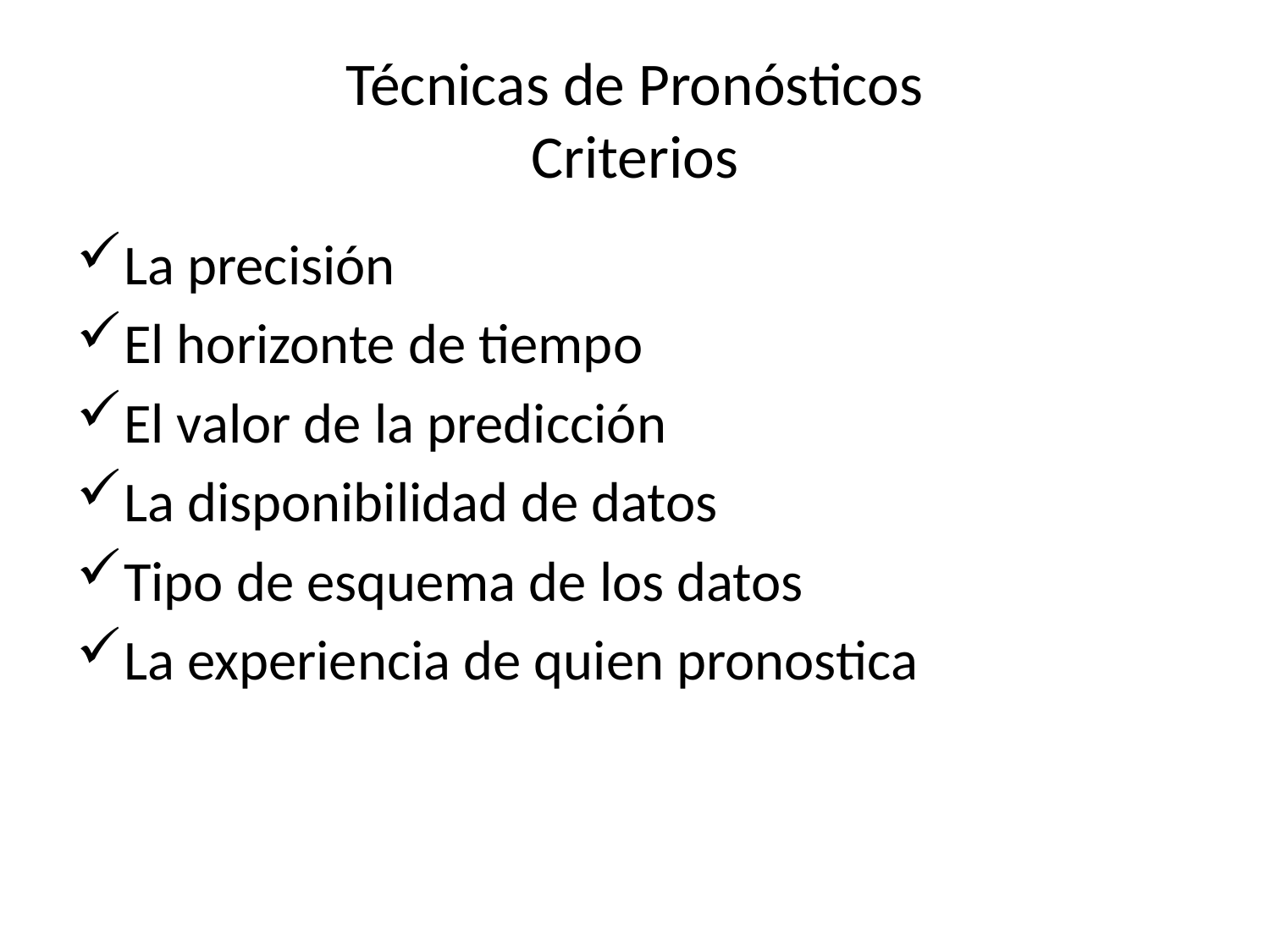

# Técnicas de Pronósticos Criterios
La precisión
El horizonte de tiempo
El valor de la predicción
La disponibilidad de datos
Tipo de esquema de los datos
La experiencia de quien pronostica